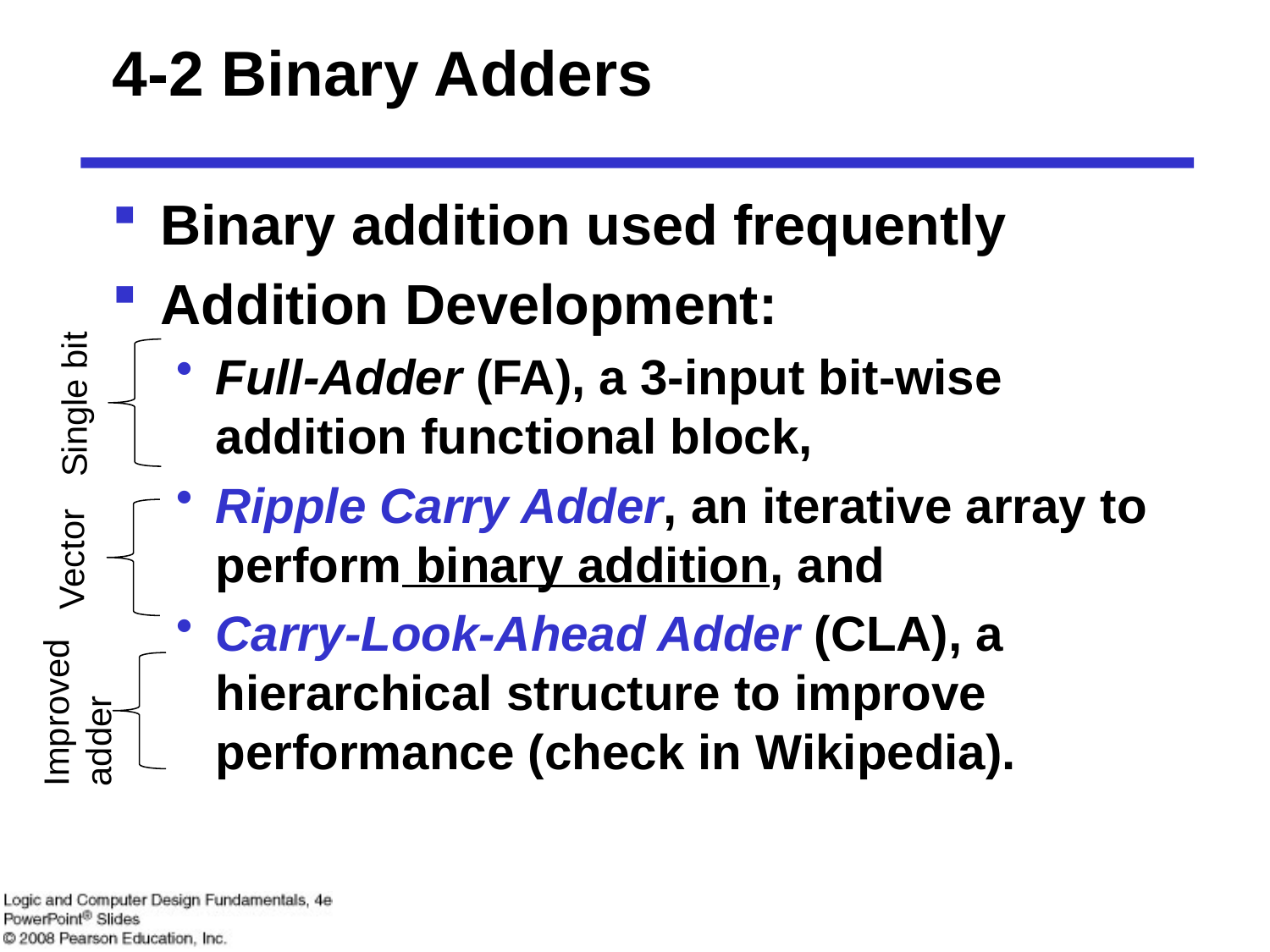

# 4-2 Binary Adders
Binary addition used frequently
Addition Development:
Full-Adder (FA), a 3-input bit-wise addition functional block,
Ripple Carry Adder, an iterative array to perform binary addition, and
Carry-Look-Ahead Adder (CLA), a hierarchical structure to improve performance (check in Wikipedia).

Single bit

Vector

Improved
adder